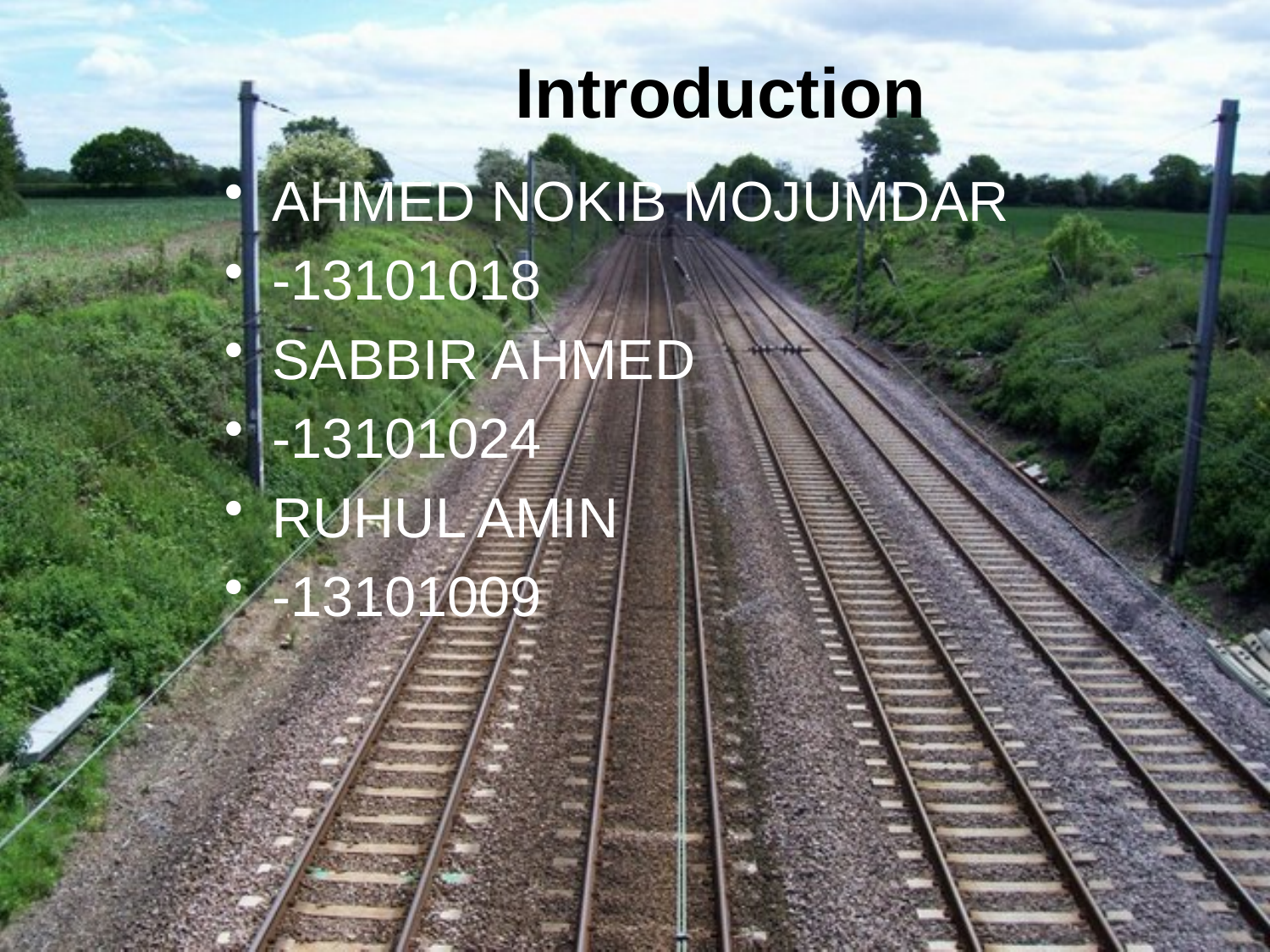

# Introduction
AHMED NOKIB MOJUMDAR
-13101018
SABBIR AHMED
-13101024
RUHUL AMIN
-13101009